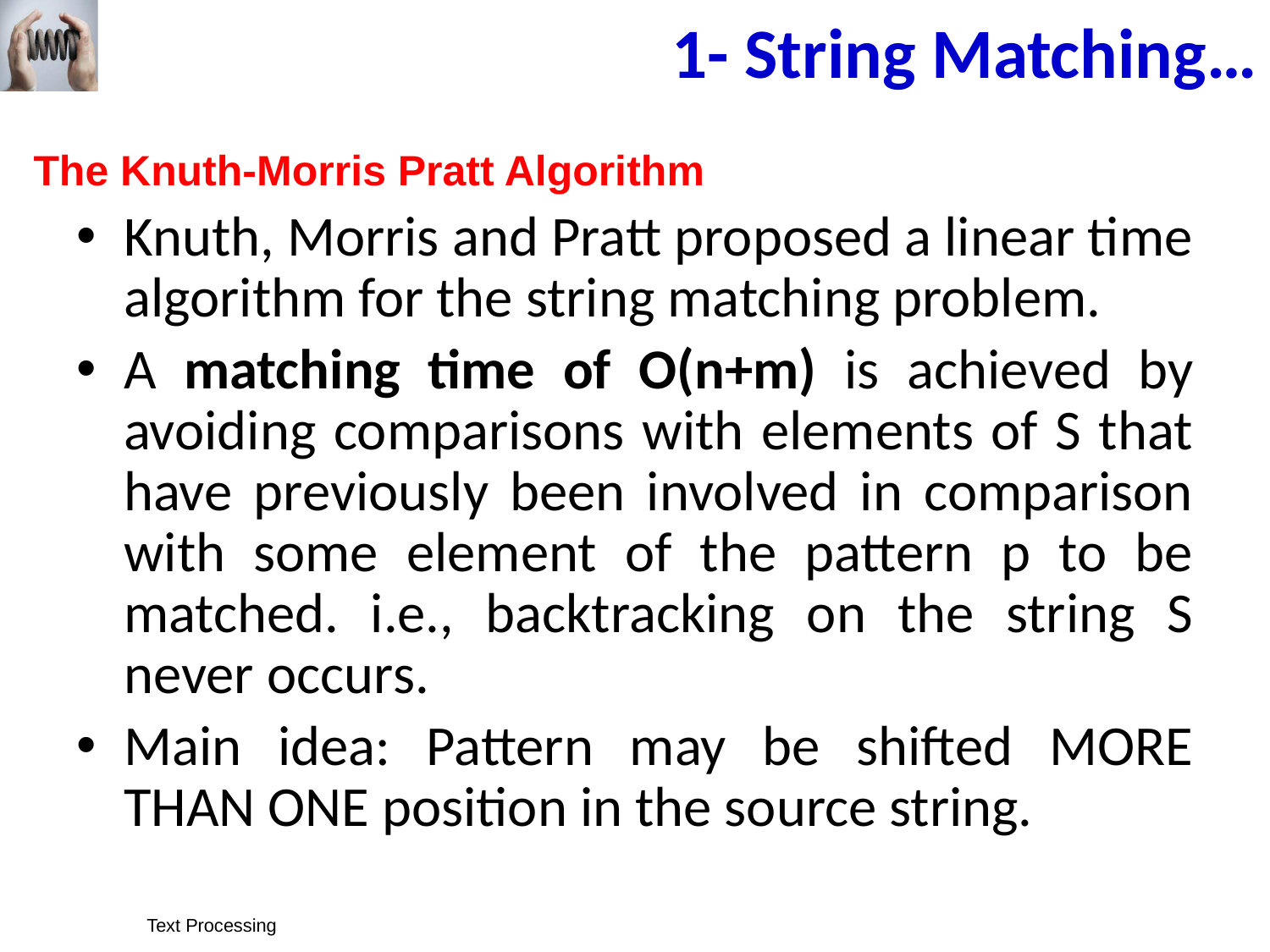

# 1- String Matching…
The Knuth-Morris Pratt Algorithm
Knuth, Morris and Pratt proposed a linear time algorithm for the string matching problem.
A matching time of O(n+m) is achieved by avoiding comparisons with elements of S that have previously been involved in comparison with some element of the pattern p to be matched. i.e., backtracking on the string S never occurs.
Main idea: Pattern may be shifted MORE THAN ONE position in the source string.

Text Processing